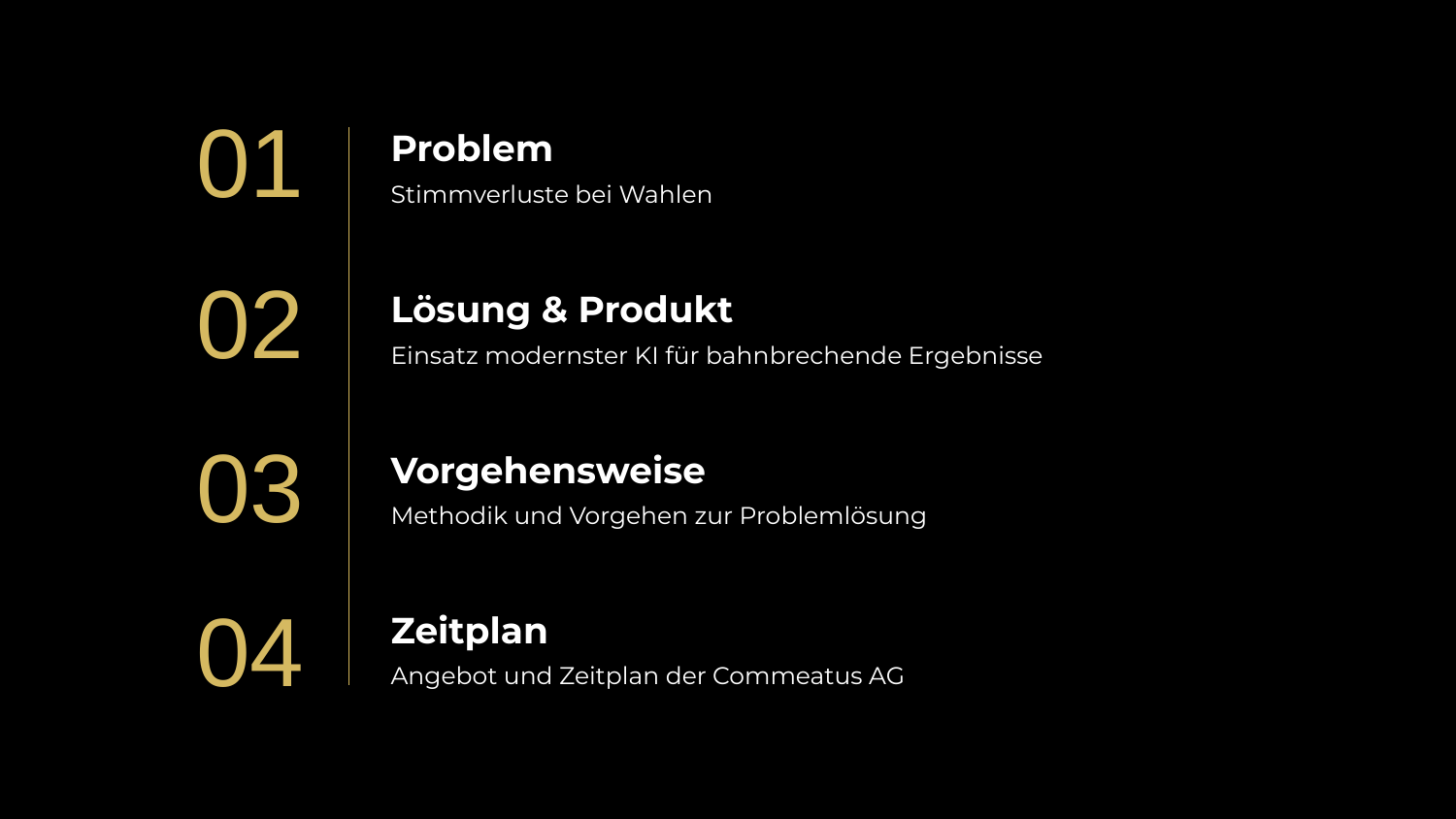

01
# Problem
Stimmverluste bei Wahlen
02
Lösung & Produkt
Einsatz modernster KI für bahnbrechende Ergebnisse
03
Vorgehensweise
Methodik und Vorgehen zur Problemlösung
Zeitplan
04
Angebot und Zeitplan der Commeatus AG